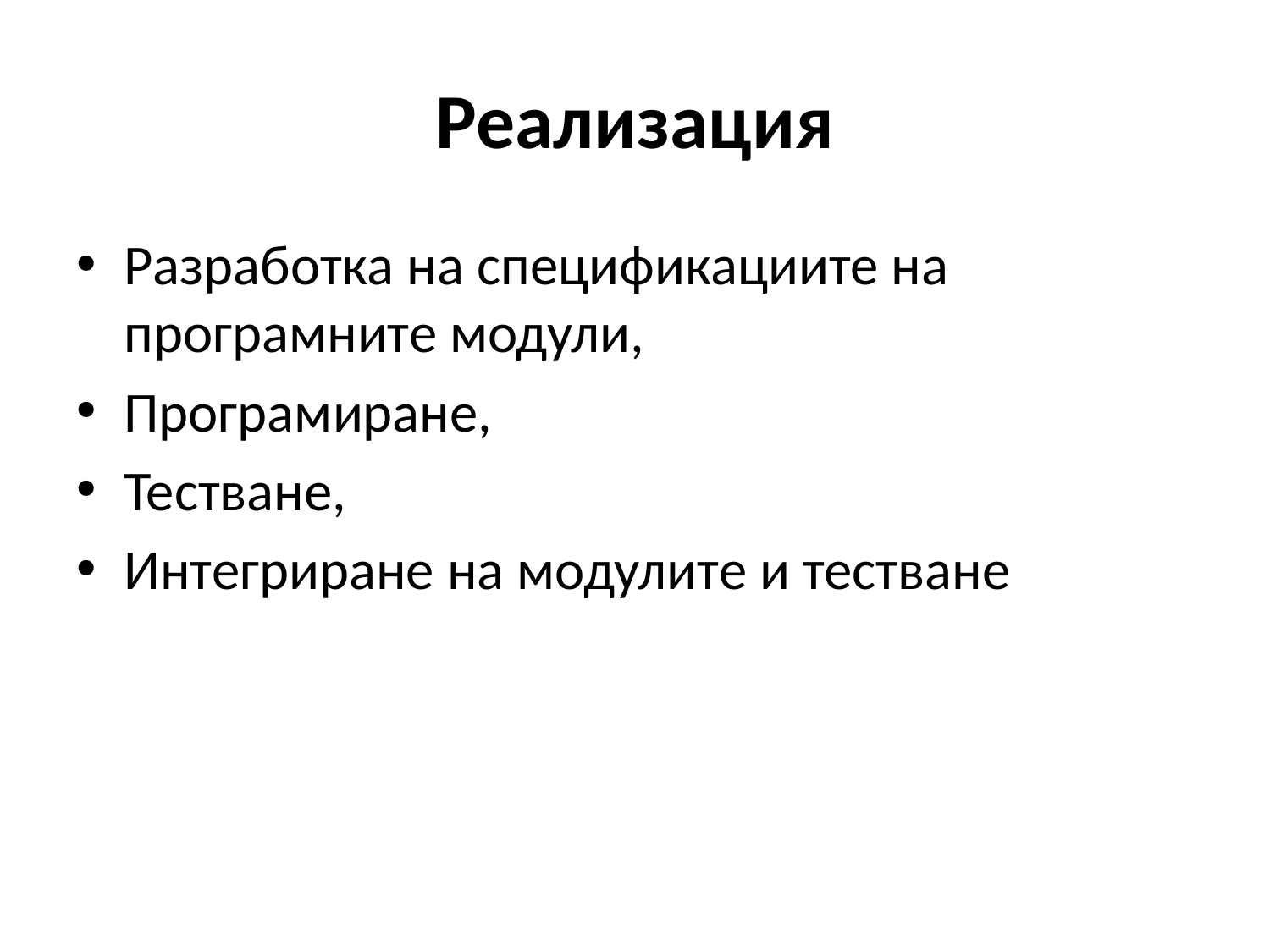

# Реализация
Разработка на спецификациите на програмните модули,
Програмиране,
Тестване,
Интегриране на модулите и тестване